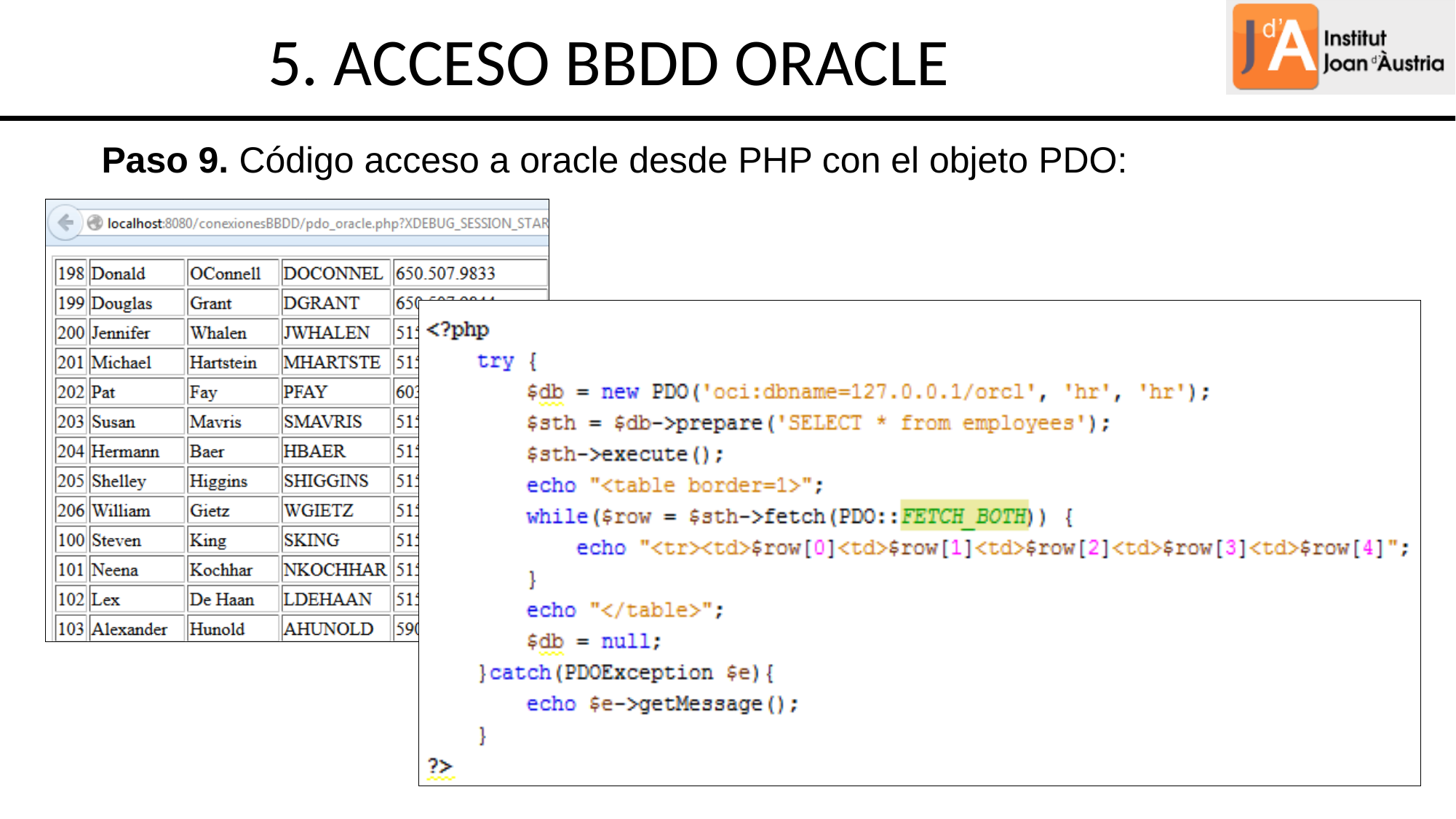

5. ACCESO BBDD ORACLE
Paso 9. Código acceso a oracle desde PHP con el objeto PDO: